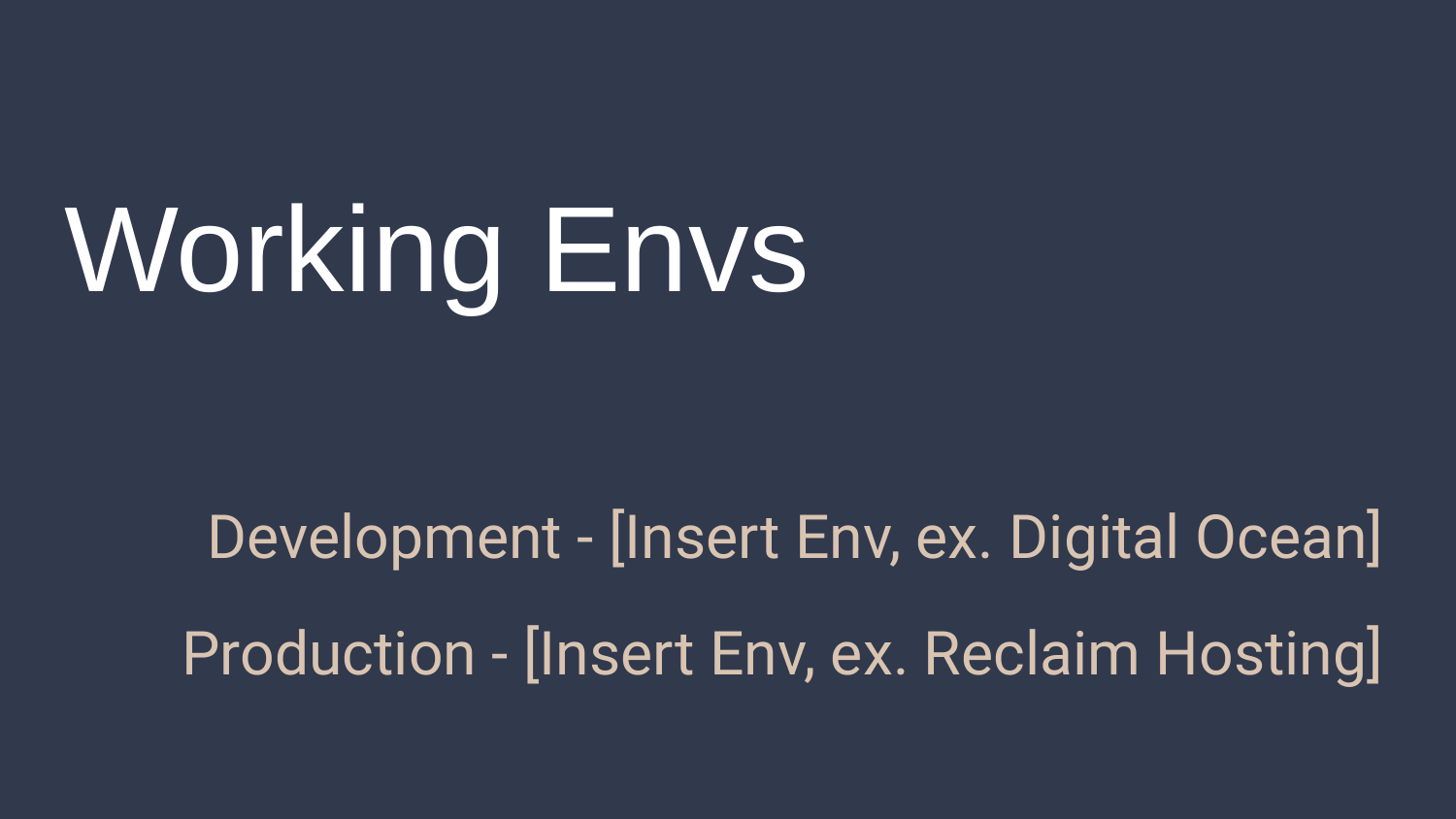

# Working Envs
Development - [Insert Env, ex. Digital Ocean]
Production - [Insert Env, ex. Reclaim Hosting]